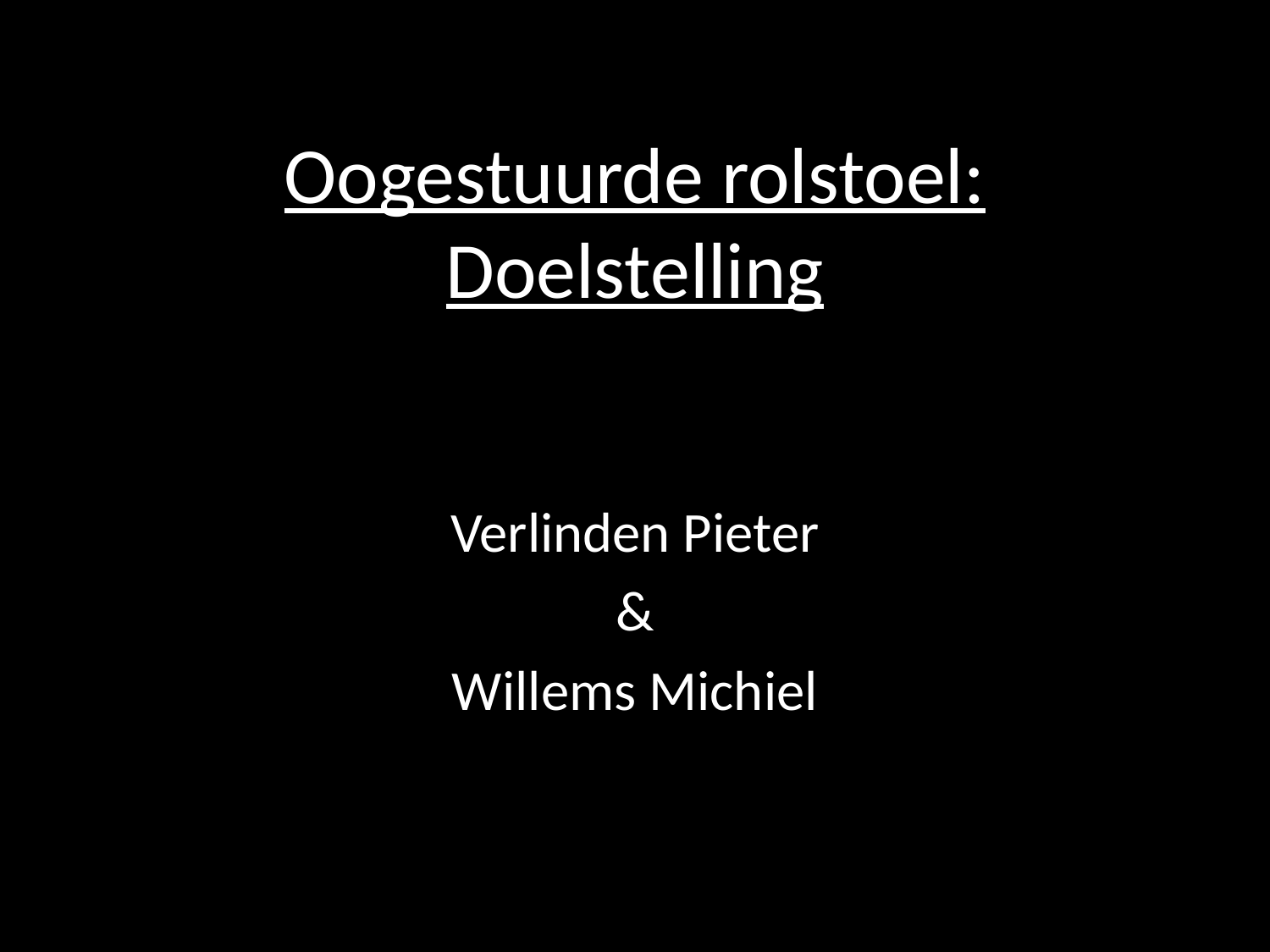

# Oogestuurde rolstoel: Doelstelling

Verlinden Pieter
&
Willems Michiel